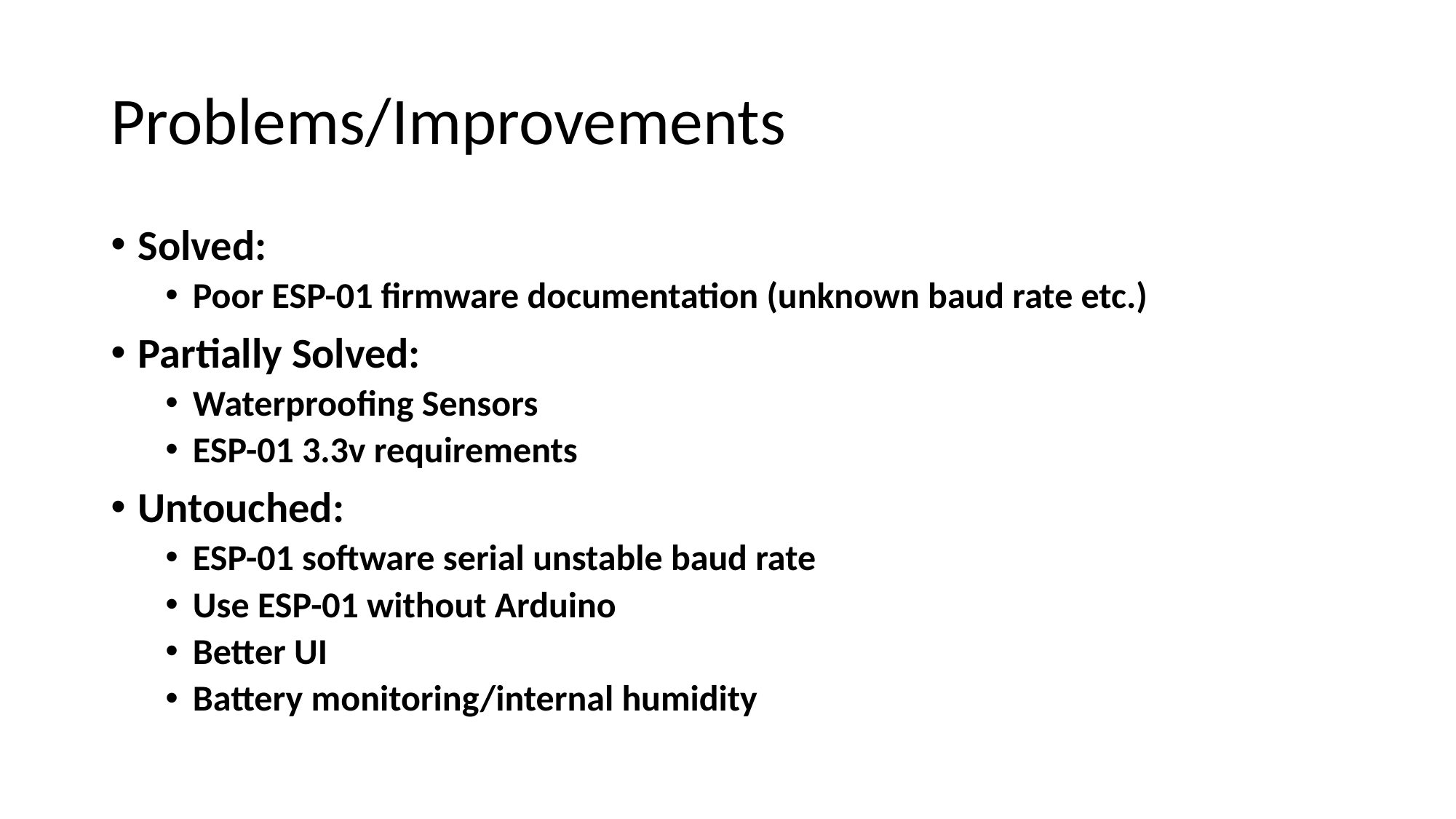

# Problems/Improvements
Solved:
Poor ESP-01 firmware documentation (unknown baud rate etc.)
Partially Solved:
Waterproofing Sensors
ESP-01 3.3v requirements
Untouched:
ESP-01 software serial unstable baud rate
Use ESP-01 without Arduino
Better UI
Battery monitoring/internal humidity